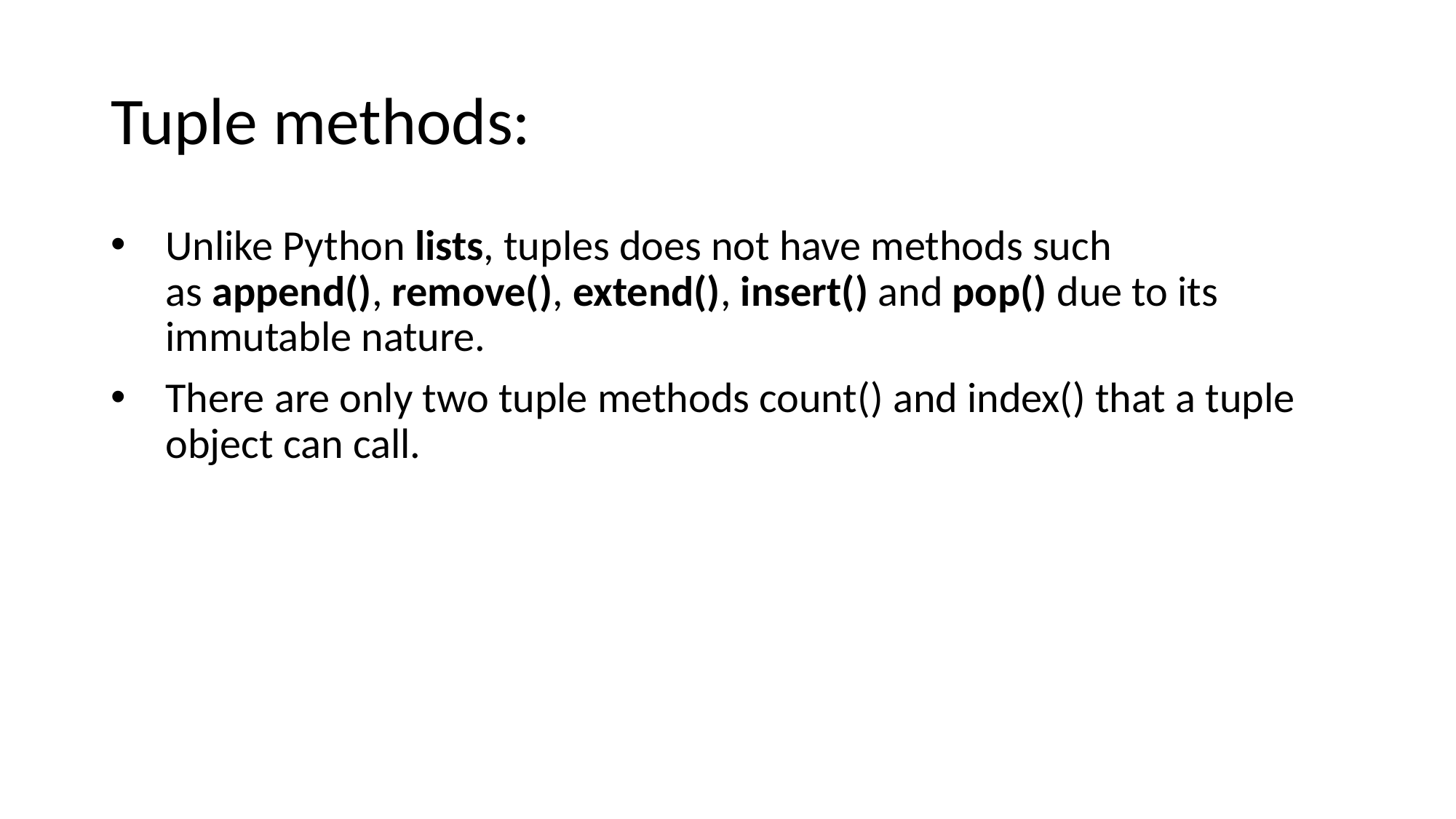

# Tuple methods:
Unlike Python lists, tuples does not have methods such as append(), remove(), extend(), insert() and pop() due to its immutable nature.
There are only two tuple methods count() and index() that a tuple object can call.